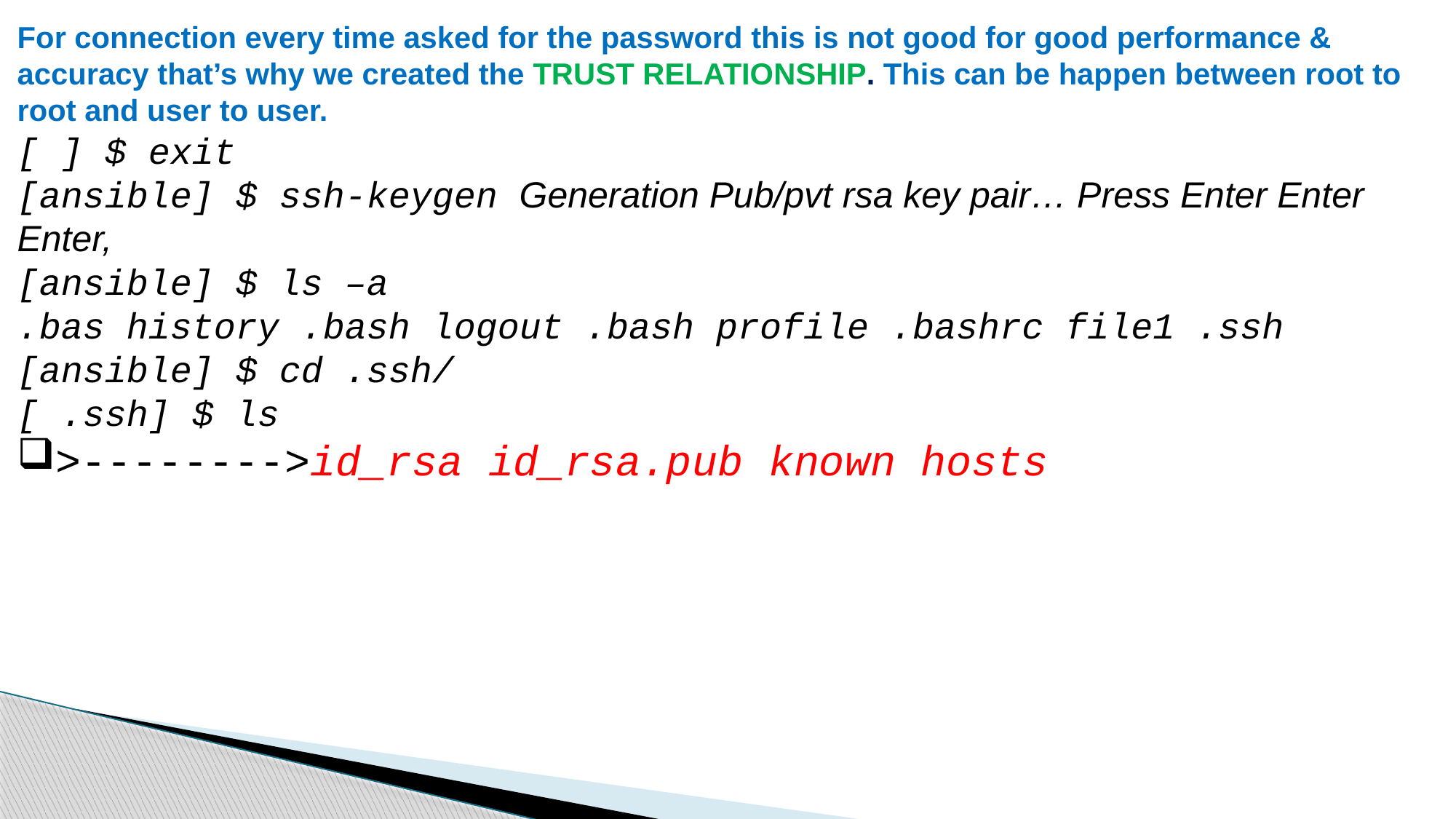

For connection every time asked for the password this is not good for good performance & accuracy that’s why we created the TRUST RELATIONSHIP. This can be happen between root to root and user to user.
[ ] $ exit
[ansible] $ ssh-keygen Generation Pub/pvt rsa key pair… Press Enter Enter Enter,
[ansible] $ ls –a
.bas history .bash logout .bash profile .bashrc file1 .ssh
[ansible] $ cd .ssh/
[ .ssh] $ ls
>-------->id_rsa id_rsa.pub known hosts